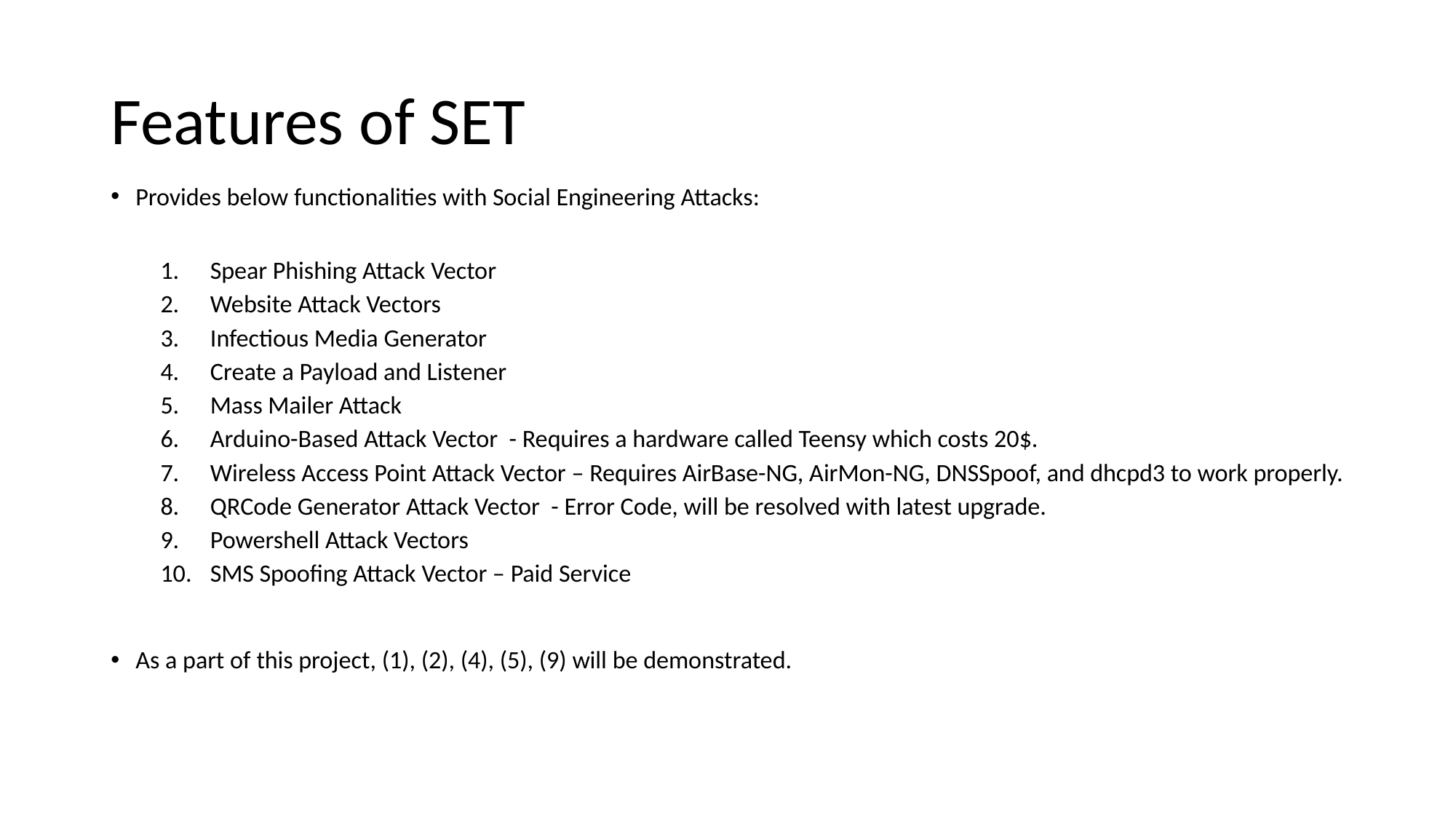

# Features of SET
Provides below functionalities with Social Engineering Attacks:

Spear Phishing Attack Vector
Website Attack Vectors
Infectious Media Generator
Create a Payload and Listener
Mass Mailer Attack
Arduino-Based Attack Vector  - Requires a hardware called Teensy which costs 20$.
Wireless Access Point Attack Vector – Requires AirBase-NG, AirMon-NG, DNSSpoof, and dhcpd3 to work properly.
QRCode Generator Attack Vector  - Error Code, will be resolved with latest upgrade.
Powershell Attack Vectors
SMS Spoofing Attack Vector – Paid Service

As a part of this project, (1), (2), (4), (5), (9) will be demonstrated.